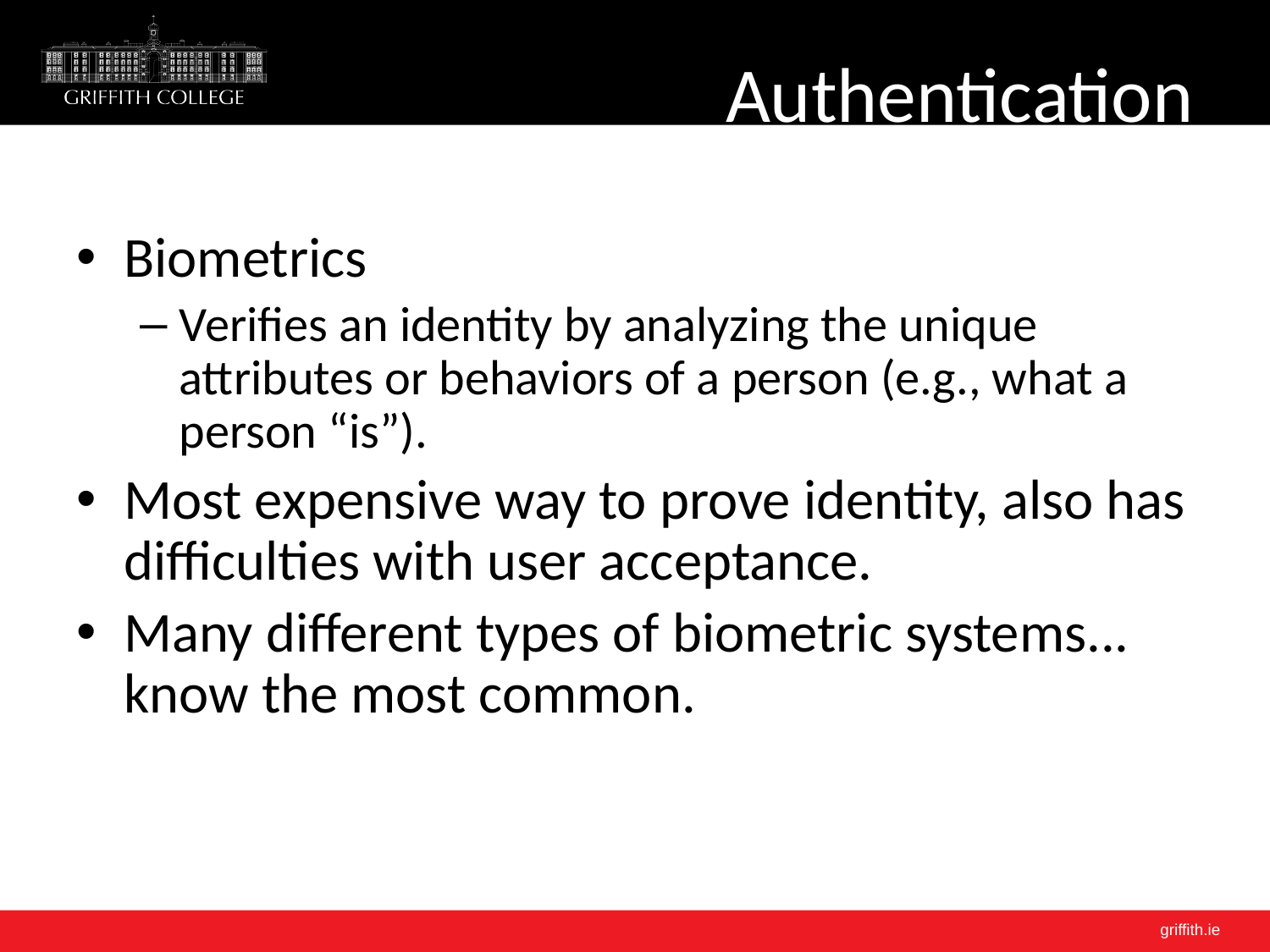

# Authentication
Biometrics
Verifies an identity by analyzing the unique attributes or behaviors of a person (e.g., what a person “is”).
Most expensive way to prove identity, also has difficulties with user acceptance.
Many different types of biometric systems... know the most common.